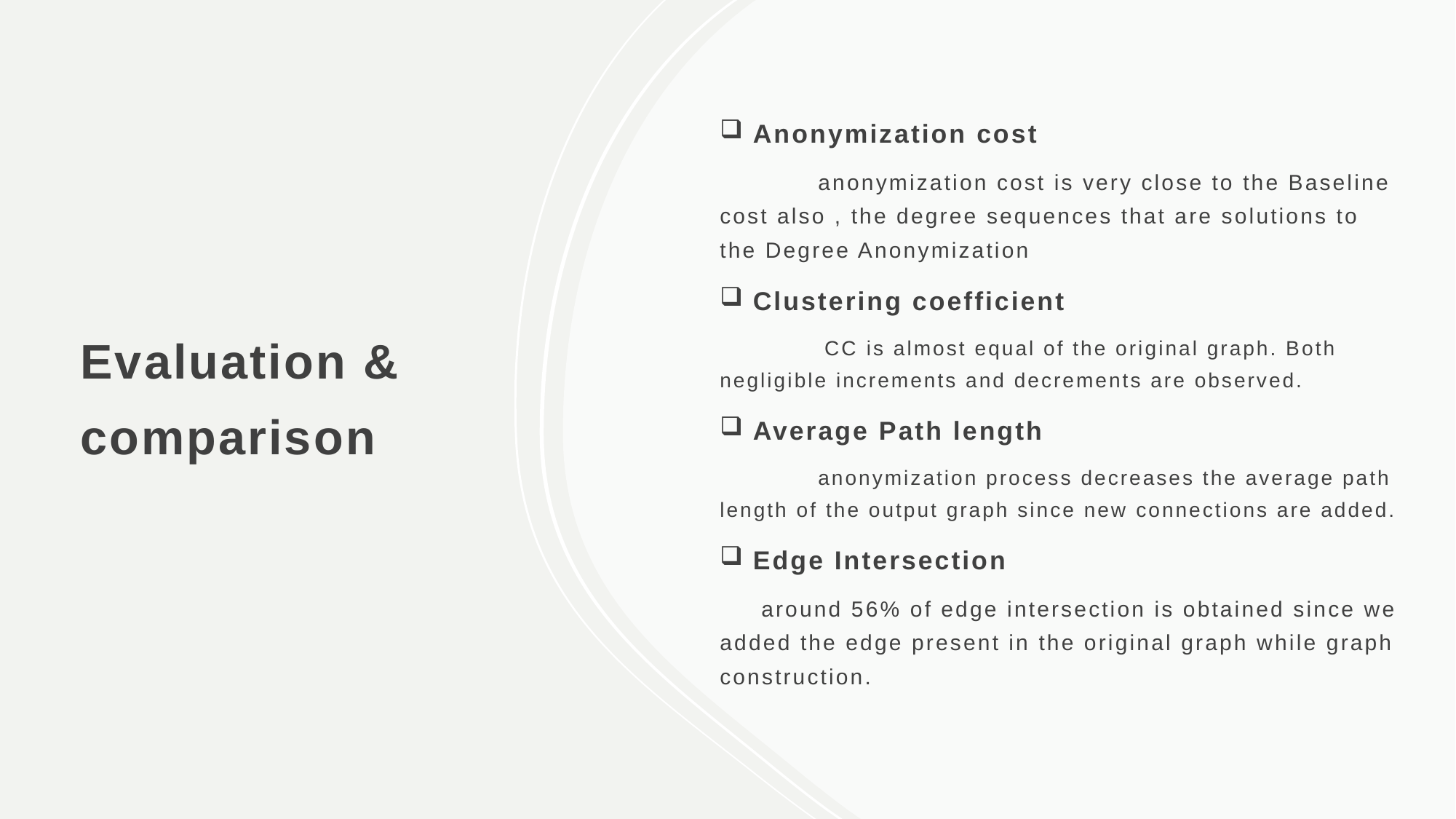

Anonymization cost
       	anonymization cost is very close to the Baseline cost also , the degree sequences that are solutions to the Degree Anonymization
Clustering coefficient
  	 CC is almost equal of the original graph. Both negligible increments and decrements are observed.
Average Path length
	anonymization process decreases the average path length of the output graph since new connections are added.
Edge Intersection
     around 56% of edge intersection is obtained since we added the edge present in the original graph while graph construction.
# Evaluation & comparison